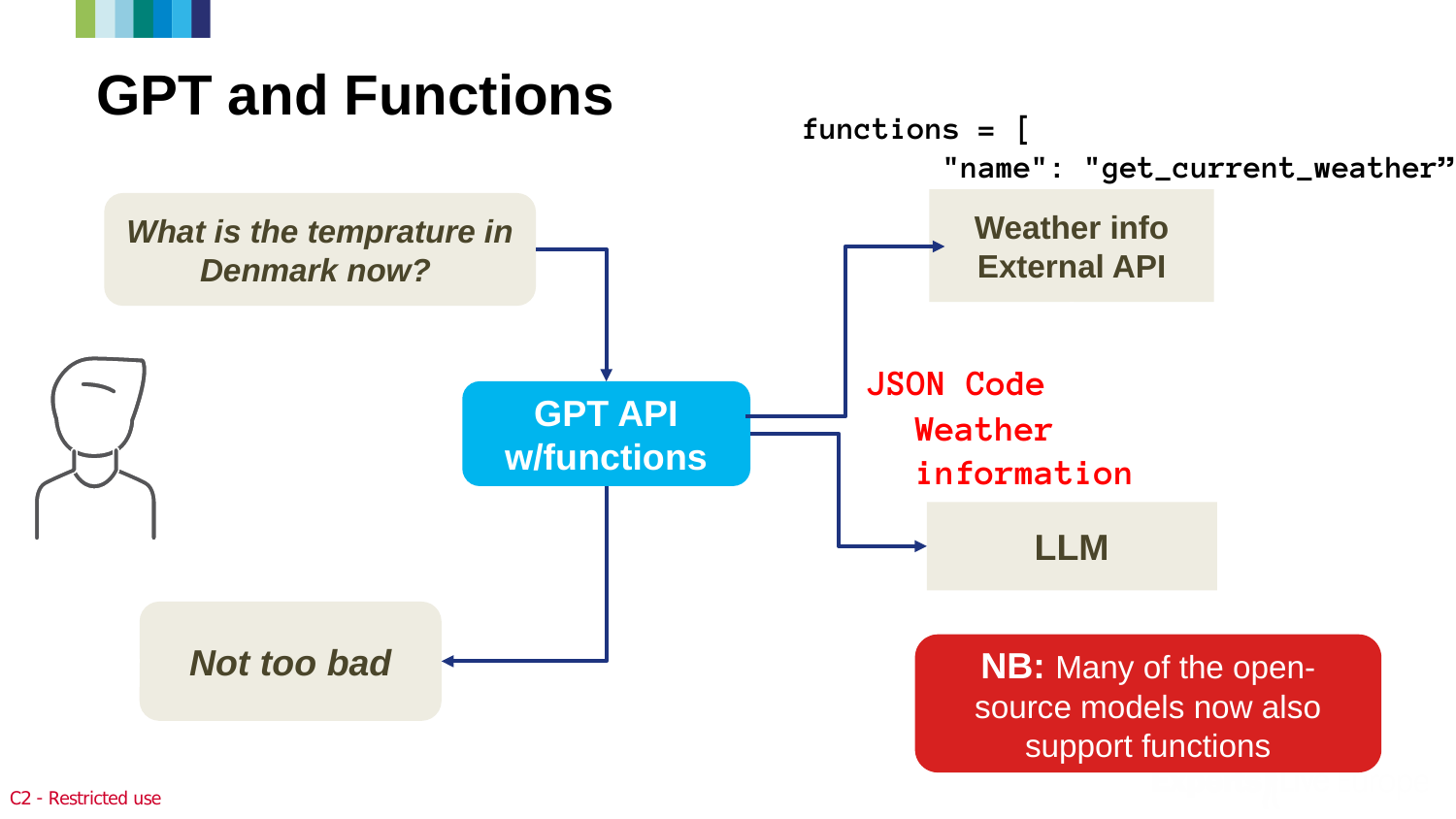

# GPT and Functions
functions = [
        "name": "get_current_weather”
Weather info
External API
What is the temprature in Denmark now?
JSON Code

GPT API w/functions
Weather information
LLM
Not too bad
NB: Many of the open-source models now also support functions